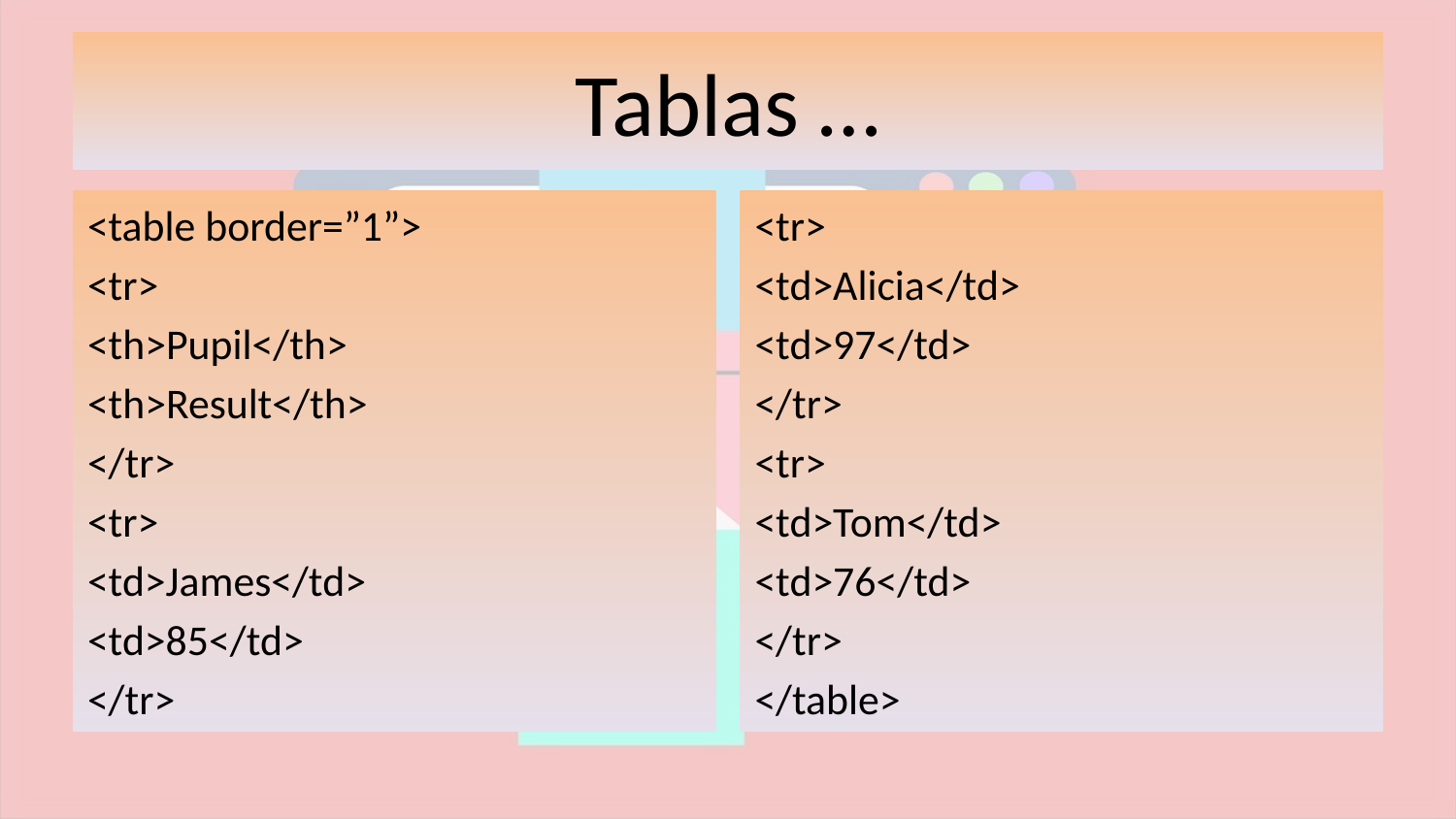

# Tablas …
<table border=”1”>
<tr>
<th>Pupil</th>
<th>Result</th>
</tr>
<tr>
<td>James</td>
<td>85</td>
</tr>
<tr>
<td>Alicia</td>
<td>97</td>
</tr>
<tr>
<td>Tom</td>
<td>76</td>
</tr>
</table>